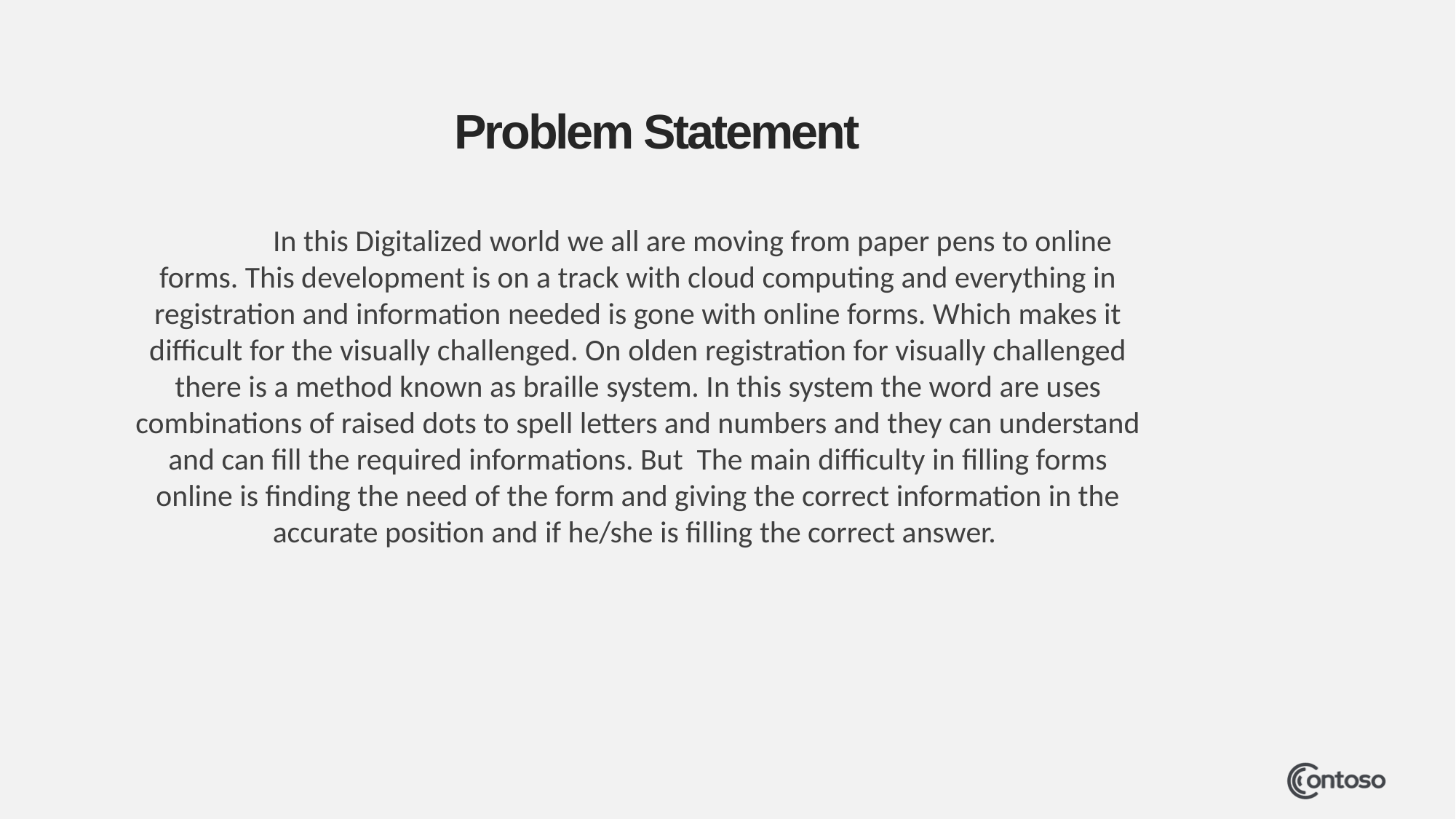

# Problem Statement
		In this Digitalized world we all are moving from paper pens to online forms. This development is on a track with cloud computing and everything in registration and information needed is gone with online forms. Which makes it difficult for the visually challenged. On olden registration for visually challenged there is a method known as braille system. In this system the word are uses combinations of raised dots to spell letters and numbers and they can understand and can fill the required informations. But  The main difficulty in filling forms online is finding the need of the form and giving the correct information in the accurate position and if he/she is filling the correct answer.